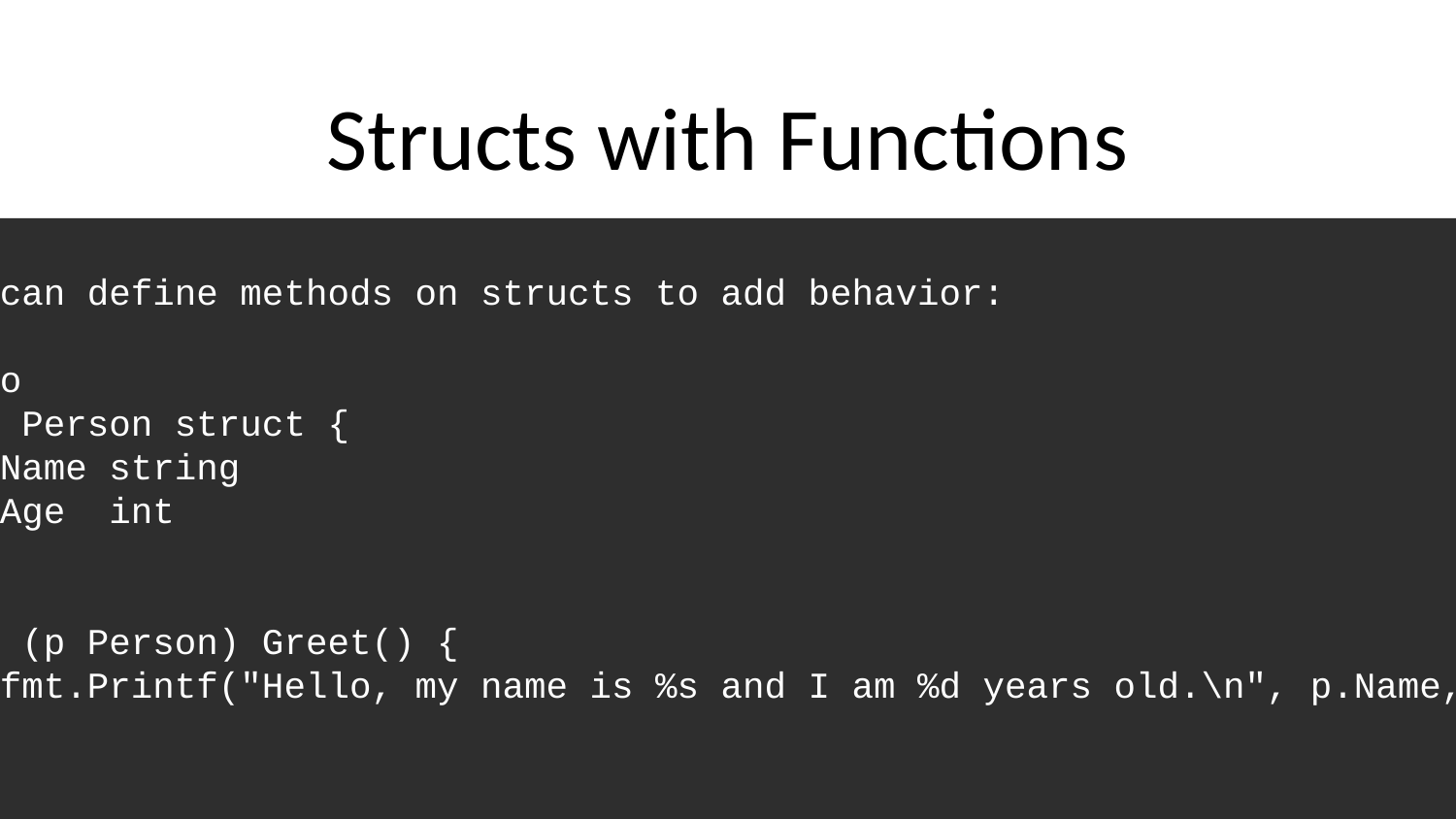

# Structs with Functions

You can define methods on structs to add behavior:
```go
type Person struct {
    Name string
    Age  int
}
func (p Person) Greet() {
    fmt.Printf("Hello, my name is %s and I am %d years old.\n", p.Name, p.Age)
}
```